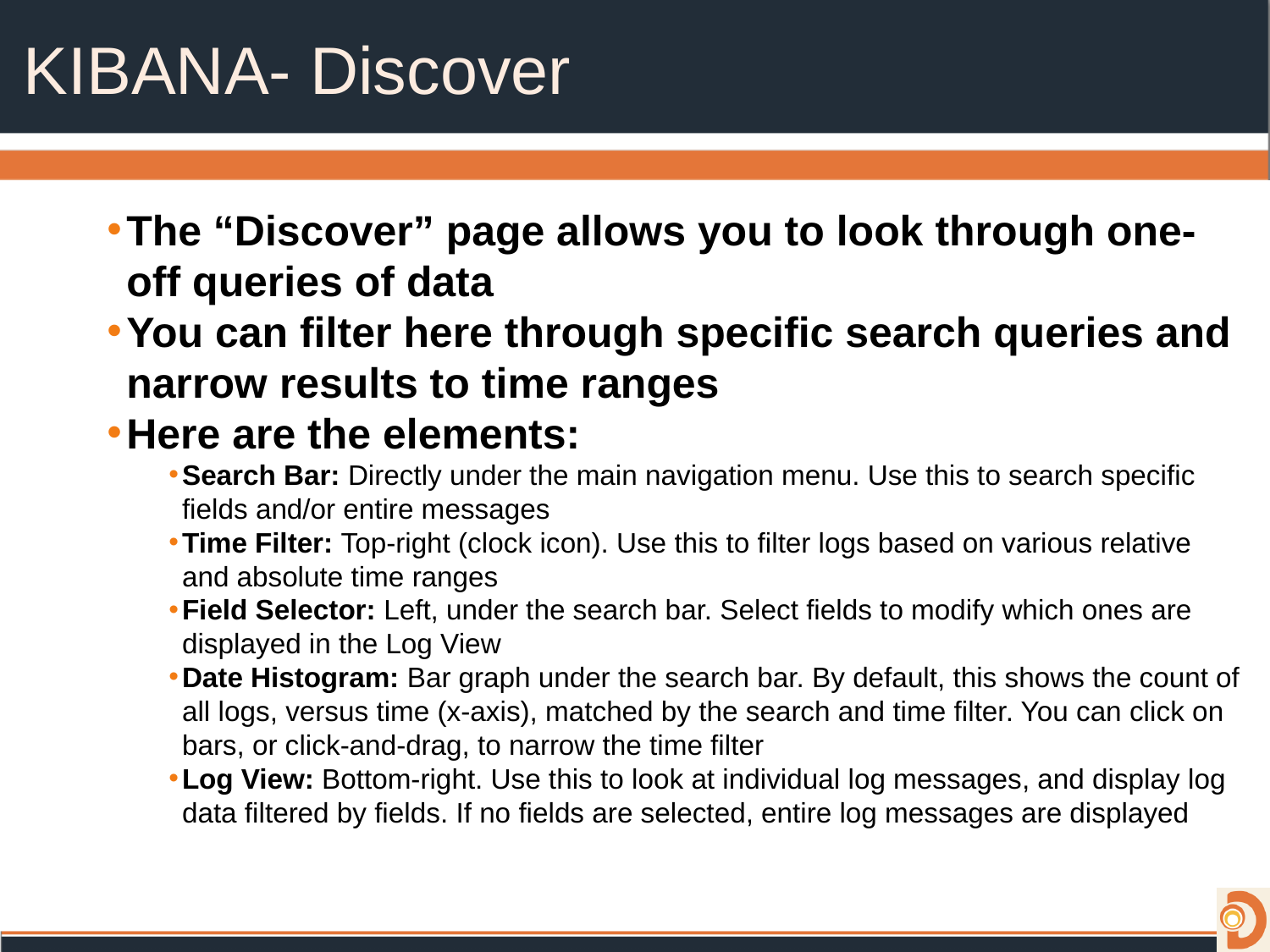

# KIBANA- Discover

The “Discover” page allows you to look through one-off queries of data
You can filter here through specific search queries and narrow results to time ranges
Here are the elements:
Search Bar: Directly under the main navigation menu. Use this to search specific fields and/or entire messages
Time Filter: Top-right (clock icon). Use this to filter logs based on various relative and absolute time ranges
Field Selector: Left, under the search bar. Select fields to modify which ones are displayed in the Log View
Date Histogram: Bar graph under the search bar. By default, this shows the count of all logs, versus time (x-axis), matched by the search and time filter. You can click on bars, or click-and-drag, to narrow the time filter
Log View: Bottom-right. Use this to look at individual log messages, and display log data filtered by fields. If no fields are selected, entire log messages are displayed